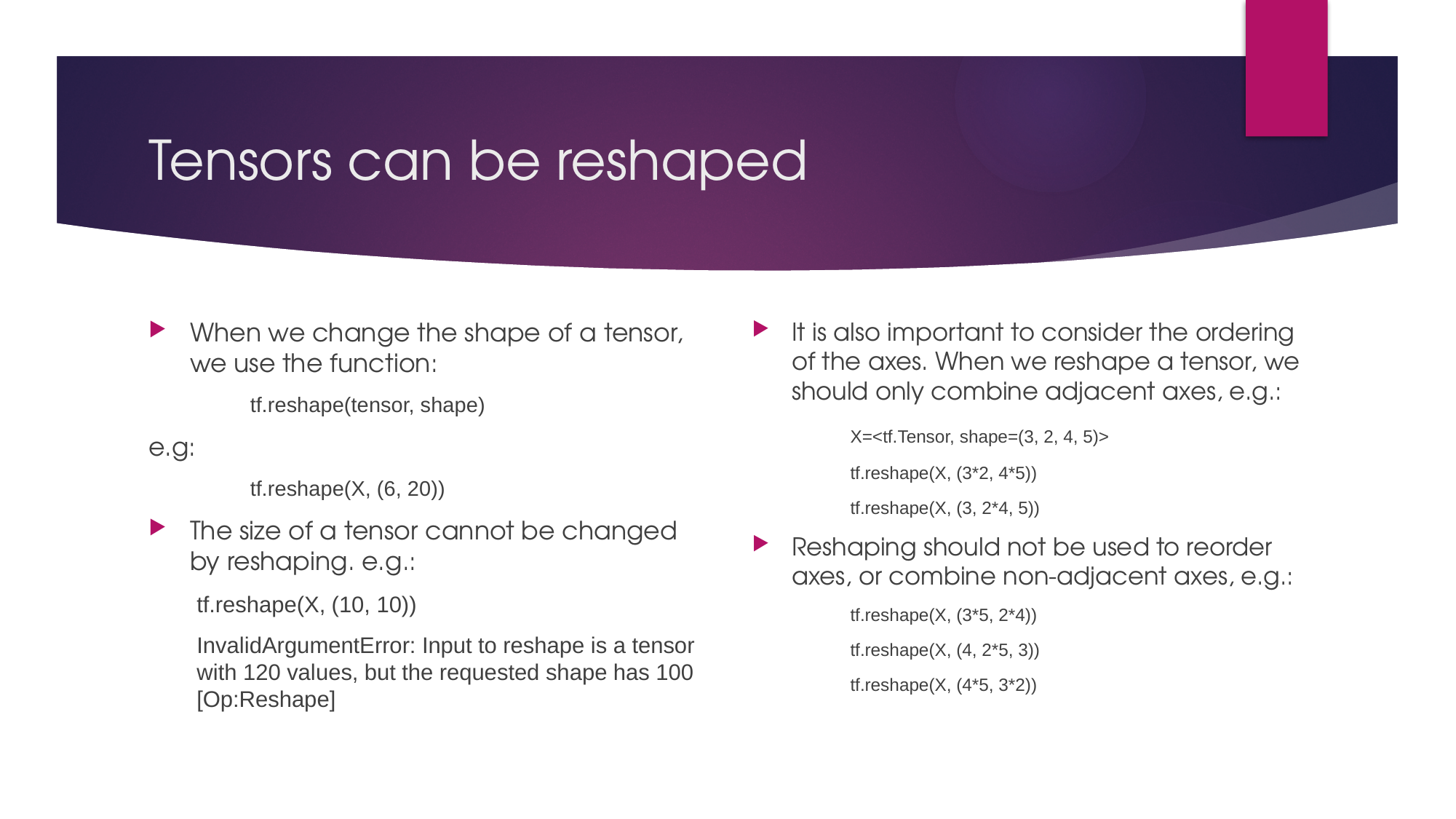

# Tensors can be reshaped
When we change the shape of a tensor, we use the function:
	tf.reshape(tensor, shape)
e.g:
	tf.reshape(X, (6, 20))
The size of a tensor cannot be changed by reshaping. e.g.:
﻿tf.reshape(X, (10, 10))
﻿InvalidArgumentError: Input to reshape is a tensor with 120 values, but the requested shape has 100 [Op:Reshape]
It is also important to consider the ordering of the axes. When we reshape a tensor, we should only combine adjacent axes, e.g.:
﻿	X=<tf.Tensor, shape=(3, 2, 4, 5)>
	tf.reshape(X, (3*2, 4*5))
	tf.reshape(X, (3, 2*4, 5))
Reshaping should not be used to reorder axes, or combine non-adjacent axes, e.g.:
	tf.reshape(X, (3*5, 2*4))
	tf.reshape(X, (4, 2*5, 3))
	tf.reshape(X, (4*5, 3*2))